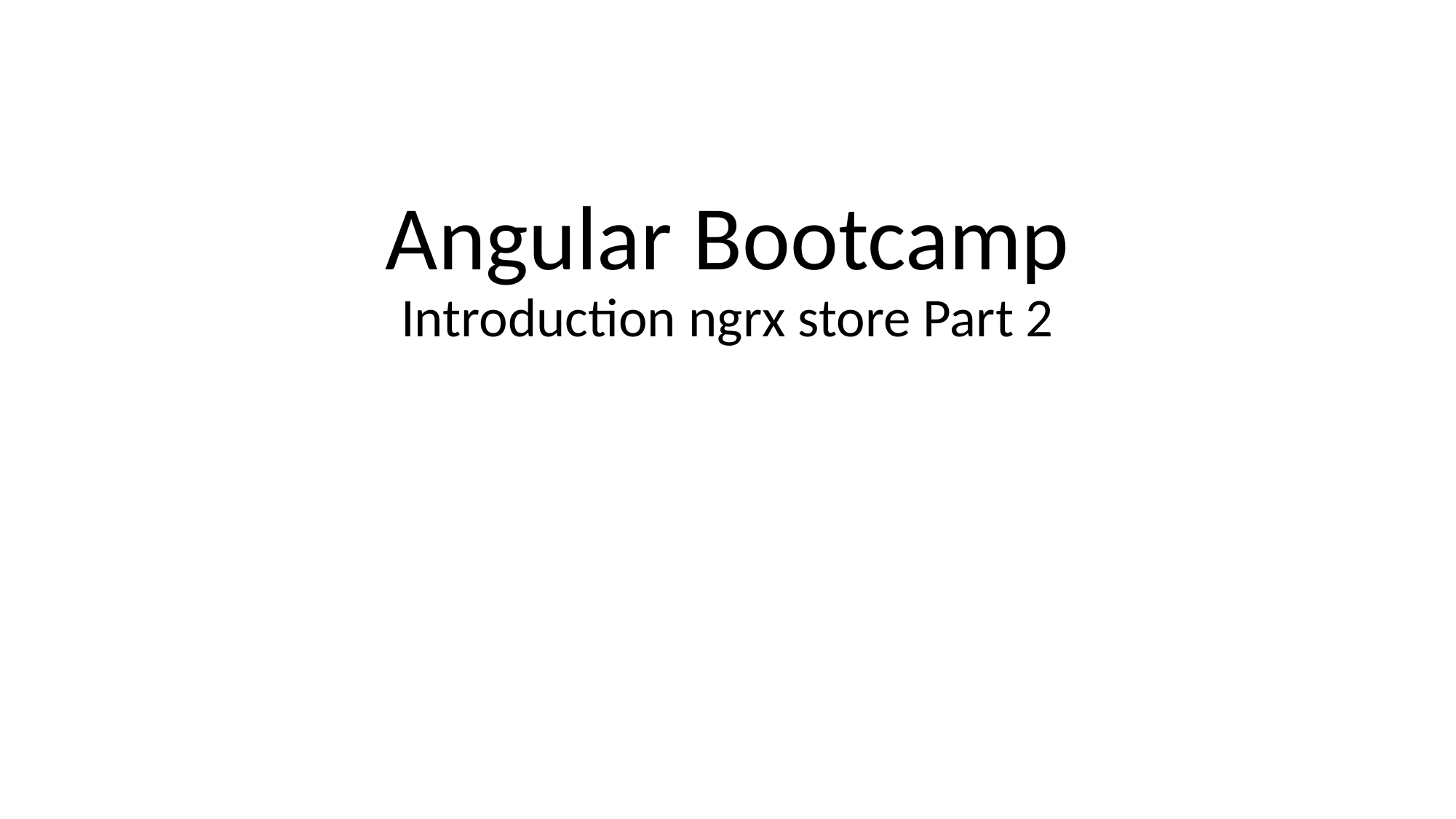

# Angular Bootcamp Introduction ngrx store Part 2